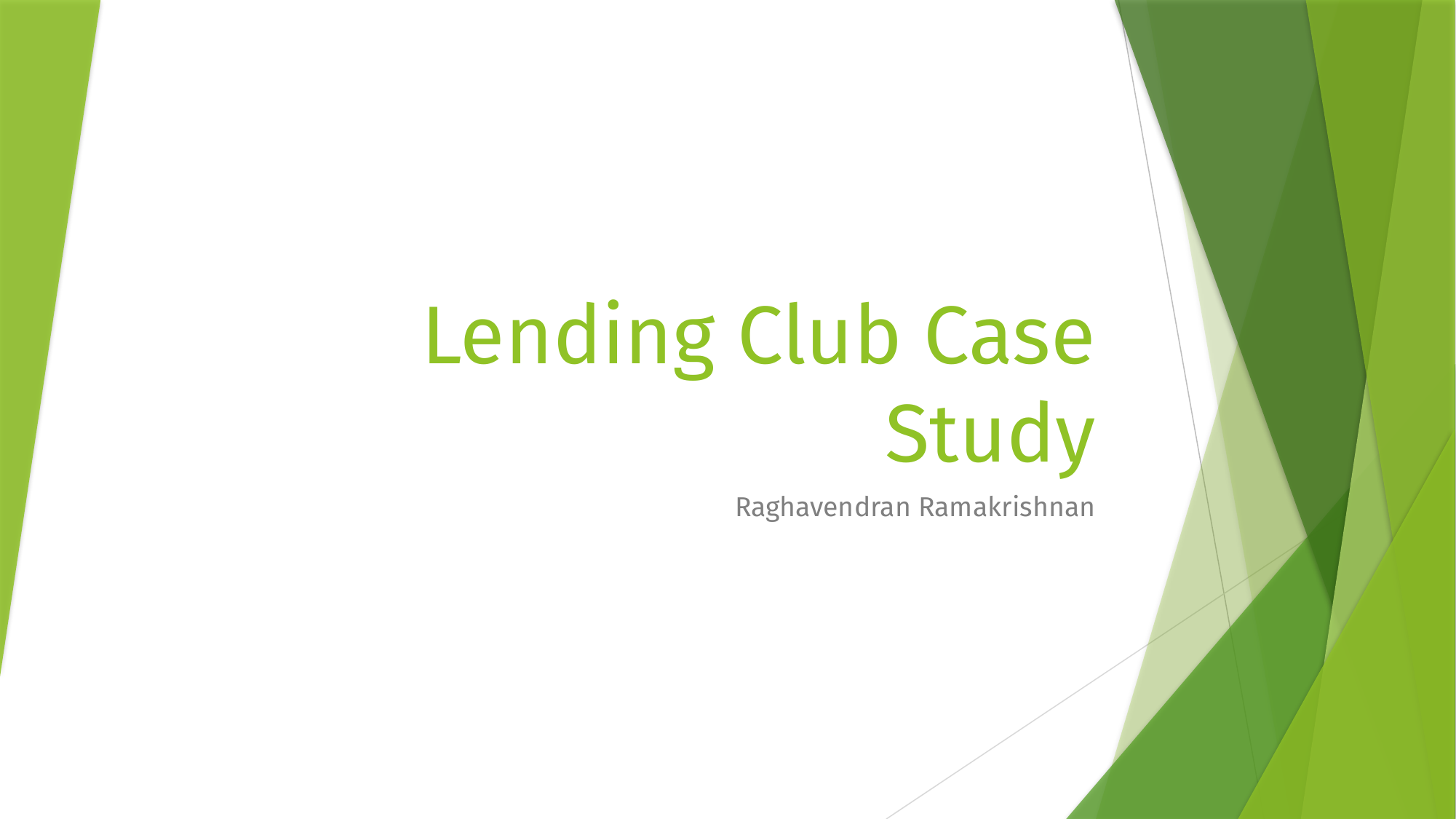

# Lending Club Case Study
Raghavendran Ramakrishnan